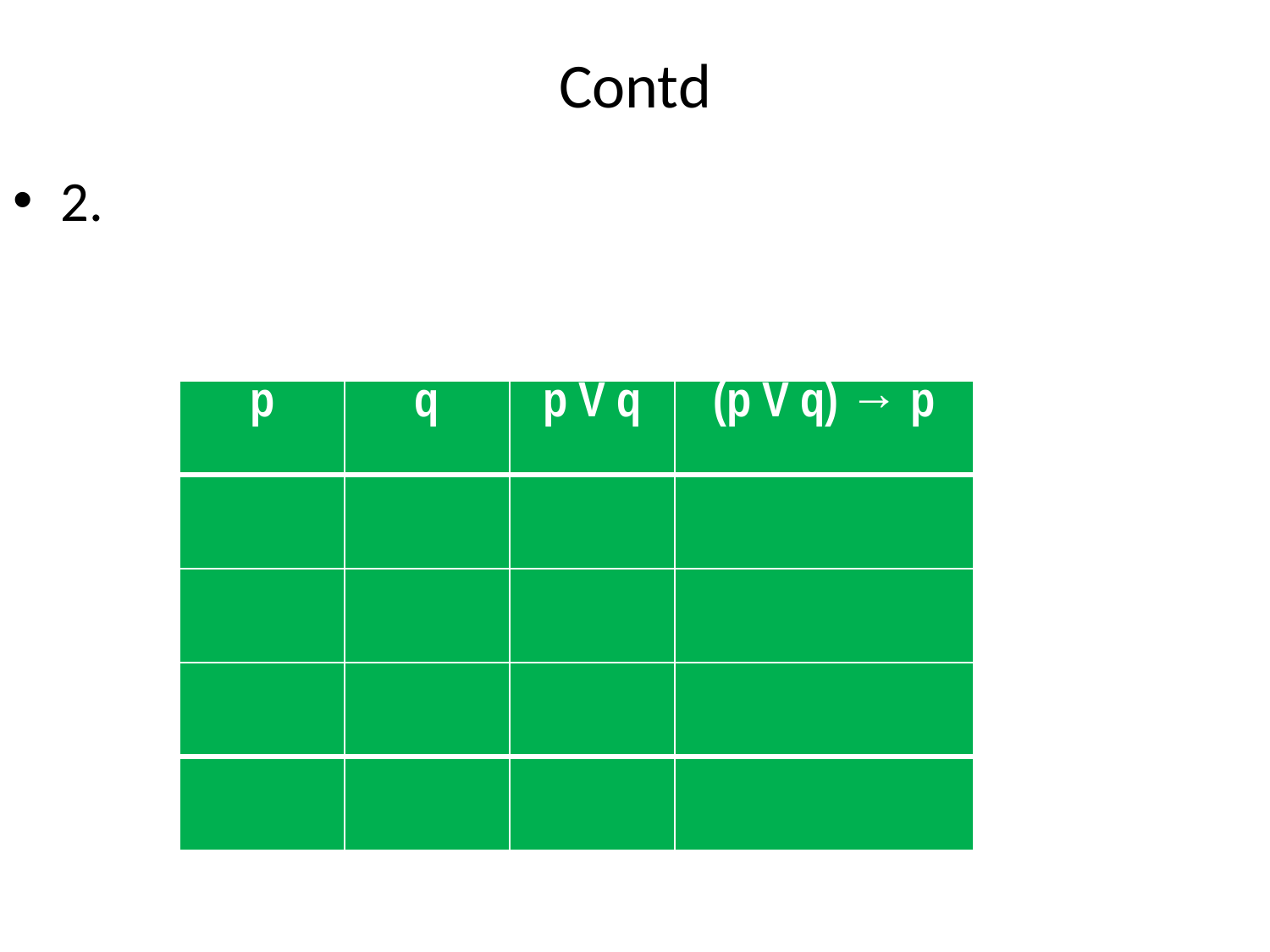

# Contd
2.
| p | q | p V q | (p V q) → p |
| --- | --- | --- | --- |
|  |  |  |  |
|  |  |  |  |
|  |  |  |  |
|  |  |  |  |